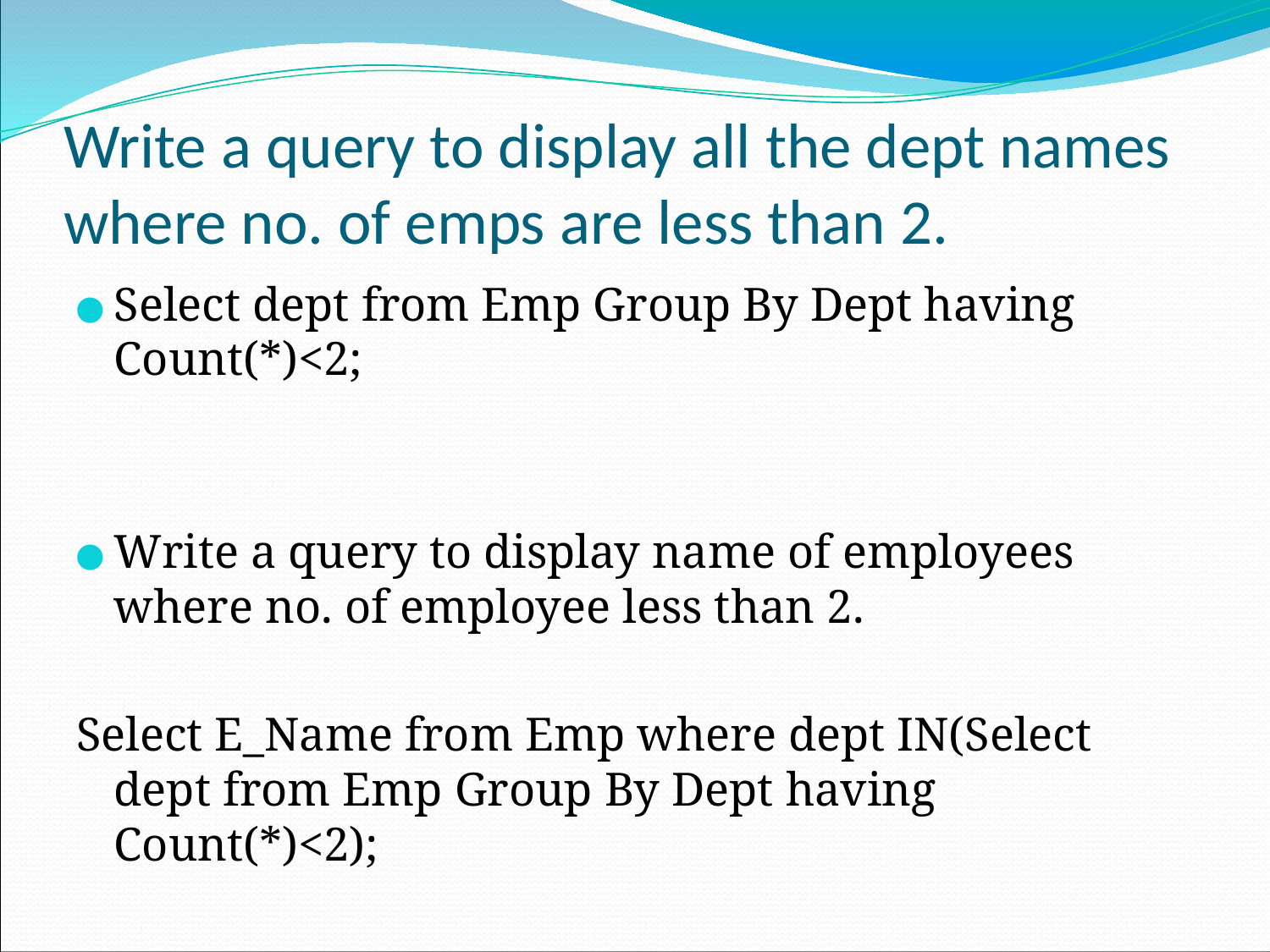

# Write a query to display all the dept names where no. of emps are less than 2.
Select dept from Emp Group By Dept having Count(*)<2;

Write a query to display name of employees where no. of employee less than 2.

Select E_Name from Emp where dept IN(Select dept from Emp Group By Dept having Count(*)<2);